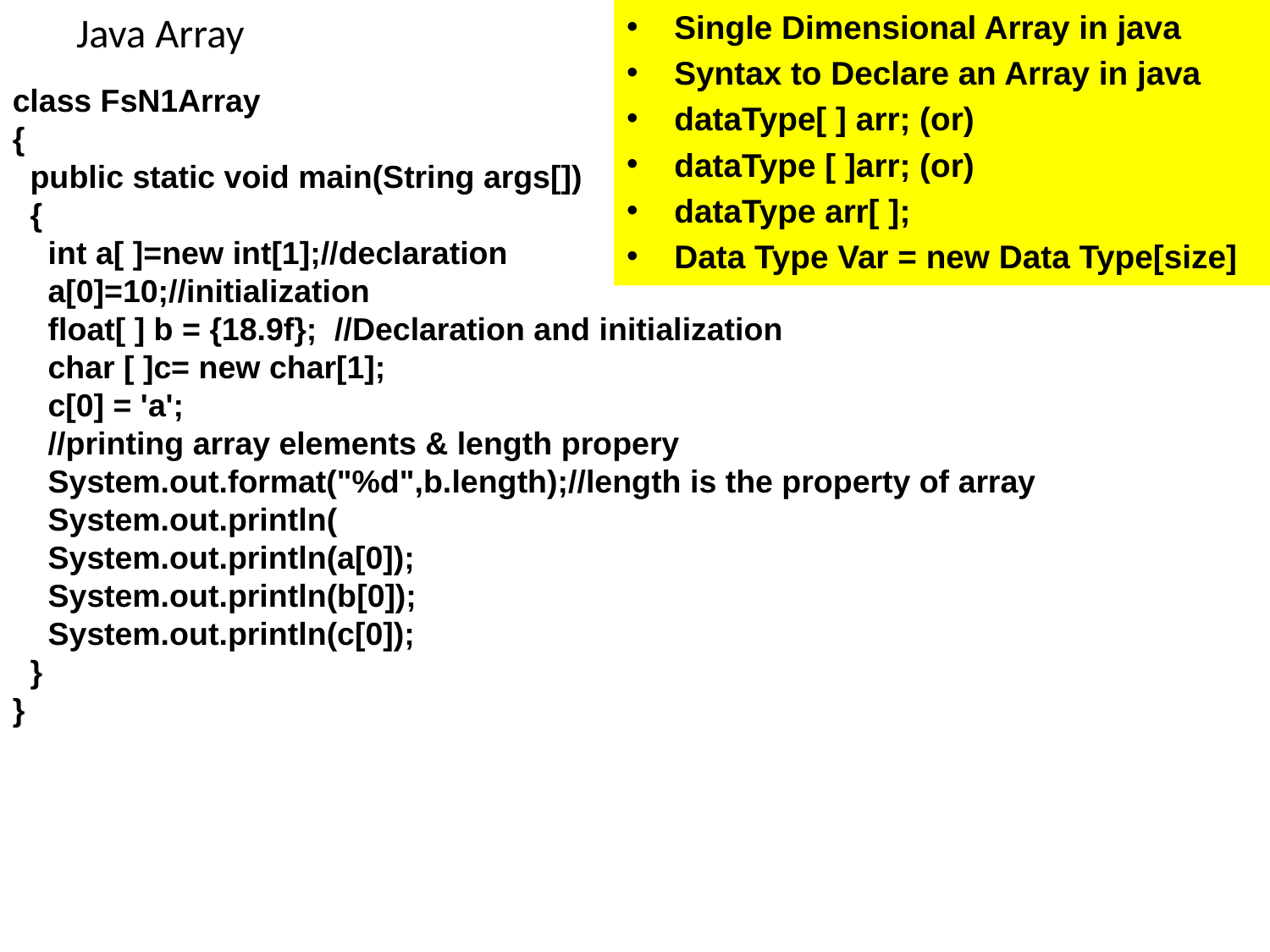

# Java Array
Single Dimensional Array in java
Syntax to Declare an Array in java
dataType[ ] arr; (or)
dataType [ ]arr; (or)
dataType arr[ ];
Data Type Var = new Data Type[size]
class FsN1Array
{
  public static void main(String args[])
  {
    int a[ ]=new int[1];//declaration
    a[0]=10;//initialization
    float[ ] b = {18.9f};  //Declaration and initialization
    char [ ]c= new char[1];
    c[0] = 'a';
    //printing array elements & length propery
    System.out.format("%d",b.length);//length is the property of array
    System.out.println(
    System.out.println(a[0]);
    System.out.println(b[0]);
    System.out.println(c[0]);
  }
}